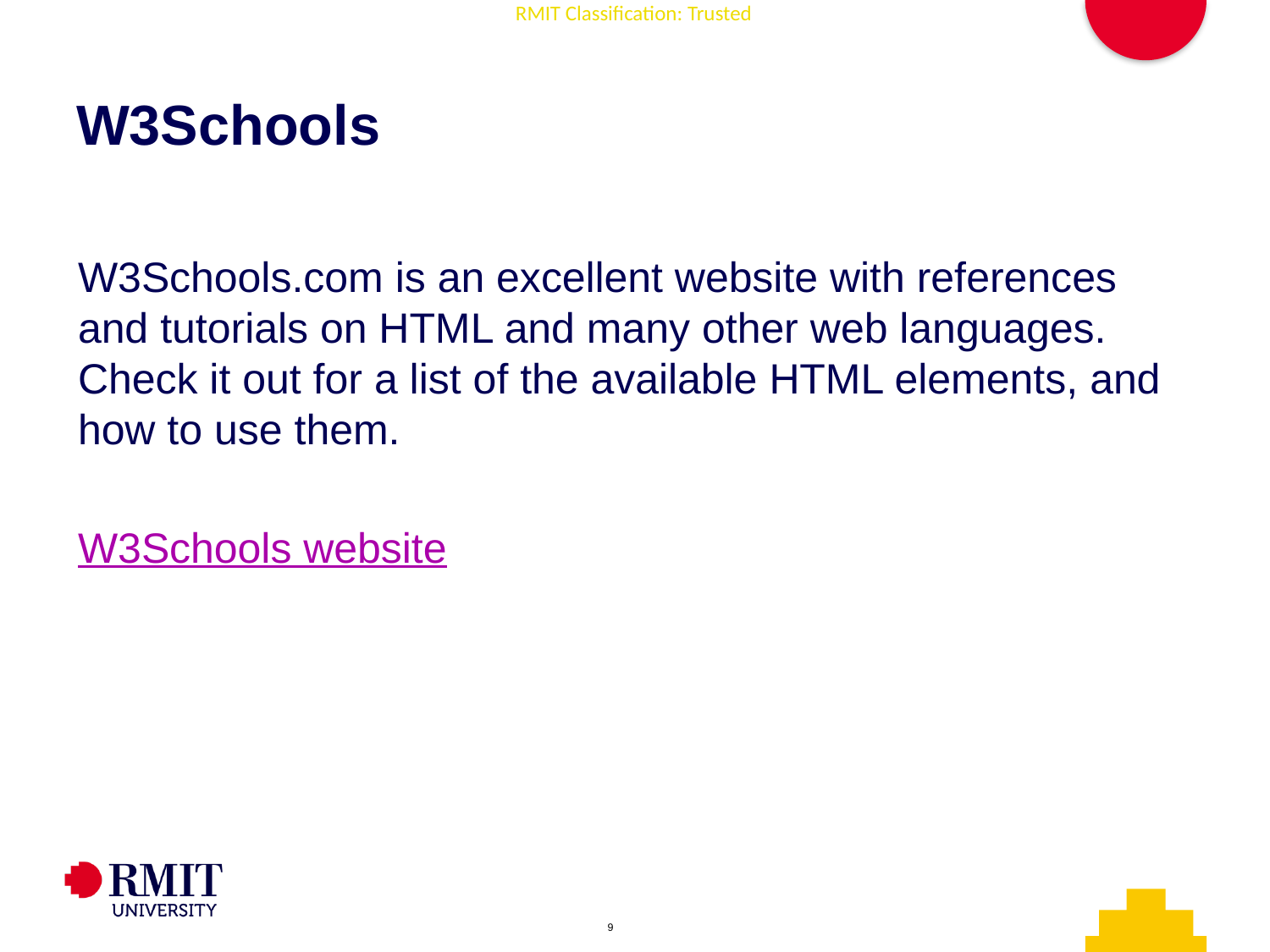

# W3Schools
W3Schools.com is an excellent website with references and tutorials on HTML and many other web languages. Check it out for a list of the available HTML elements, and how to use them.

W3Schools website
AD006 Associate Degree in IT